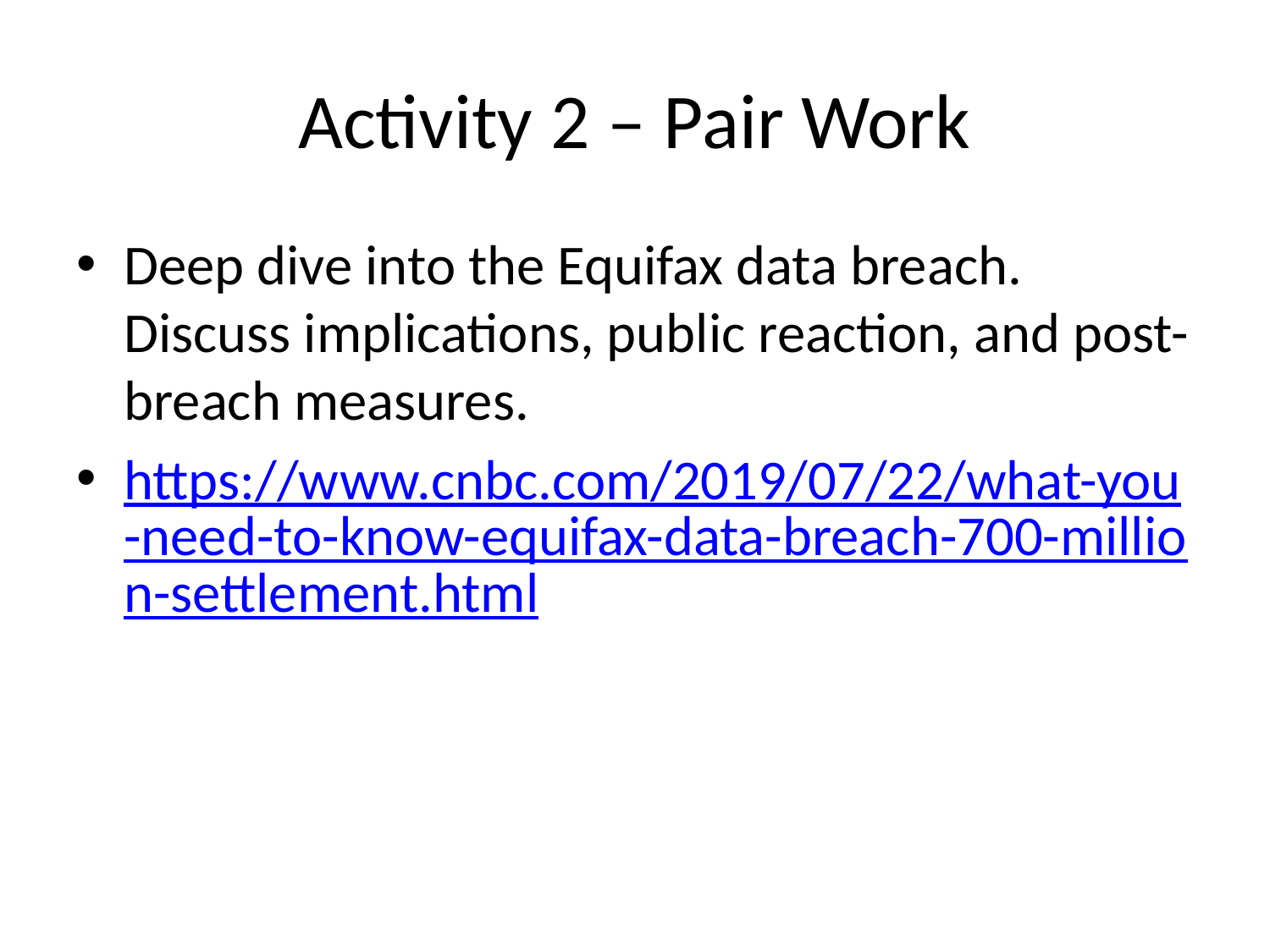

# Activity 2 – Pair Work
Deep dive into the Equifax data breach. Discuss implications, public reaction, and post-breach measures.
https://www.cnbc.com/2019/07/22/what-you-need-to-know-equifax-data-breach-700-million-settlement.html